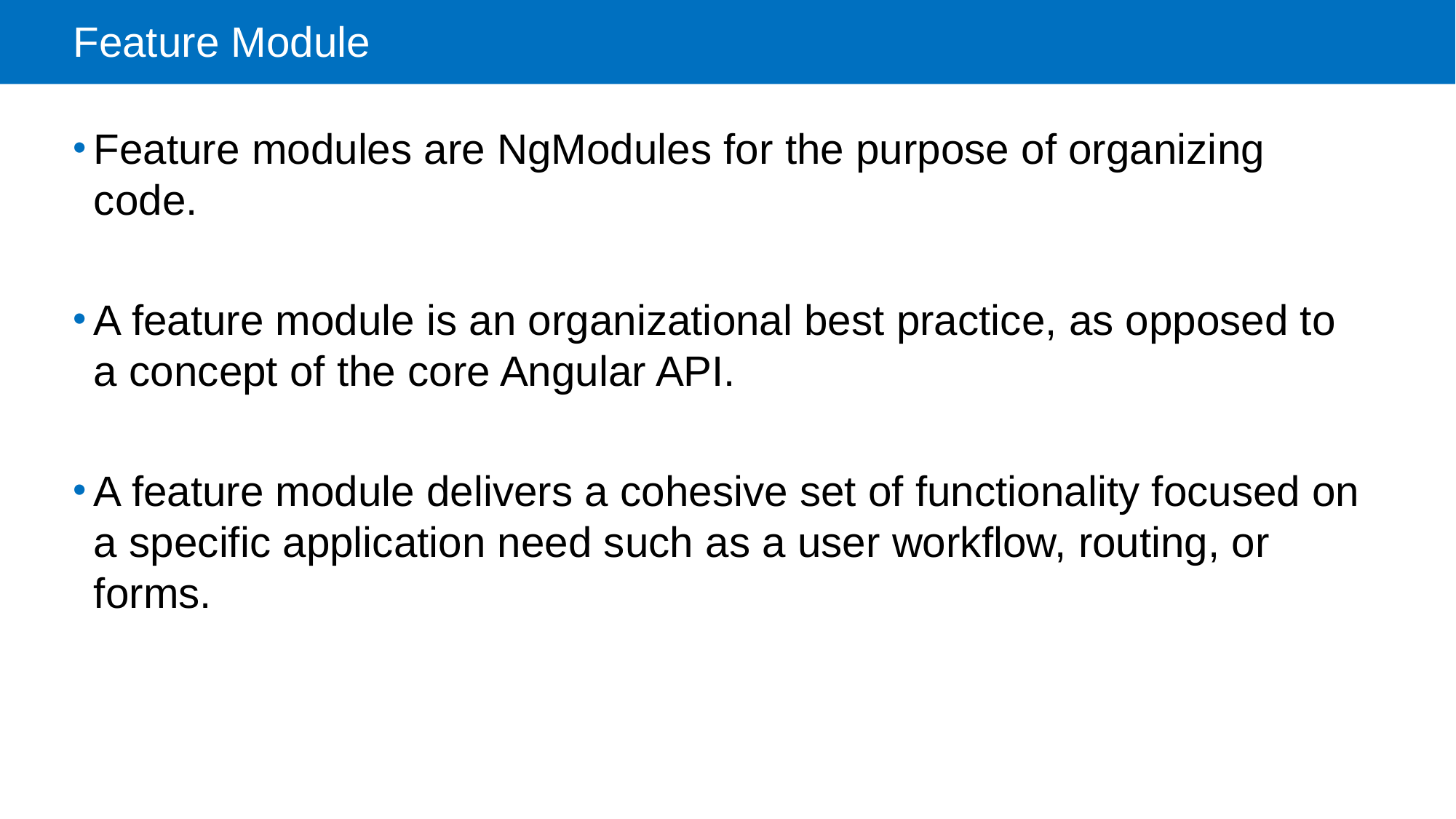

# Feature Module
Feature modules are NgModules for the purpose of organizing code.

A feature module is an organizational best practice, as opposed to a concept of the core Angular API.

A feature module delivers a cohesive set of functionality focused on a specific application need such as a user workflow, routing, or forms.